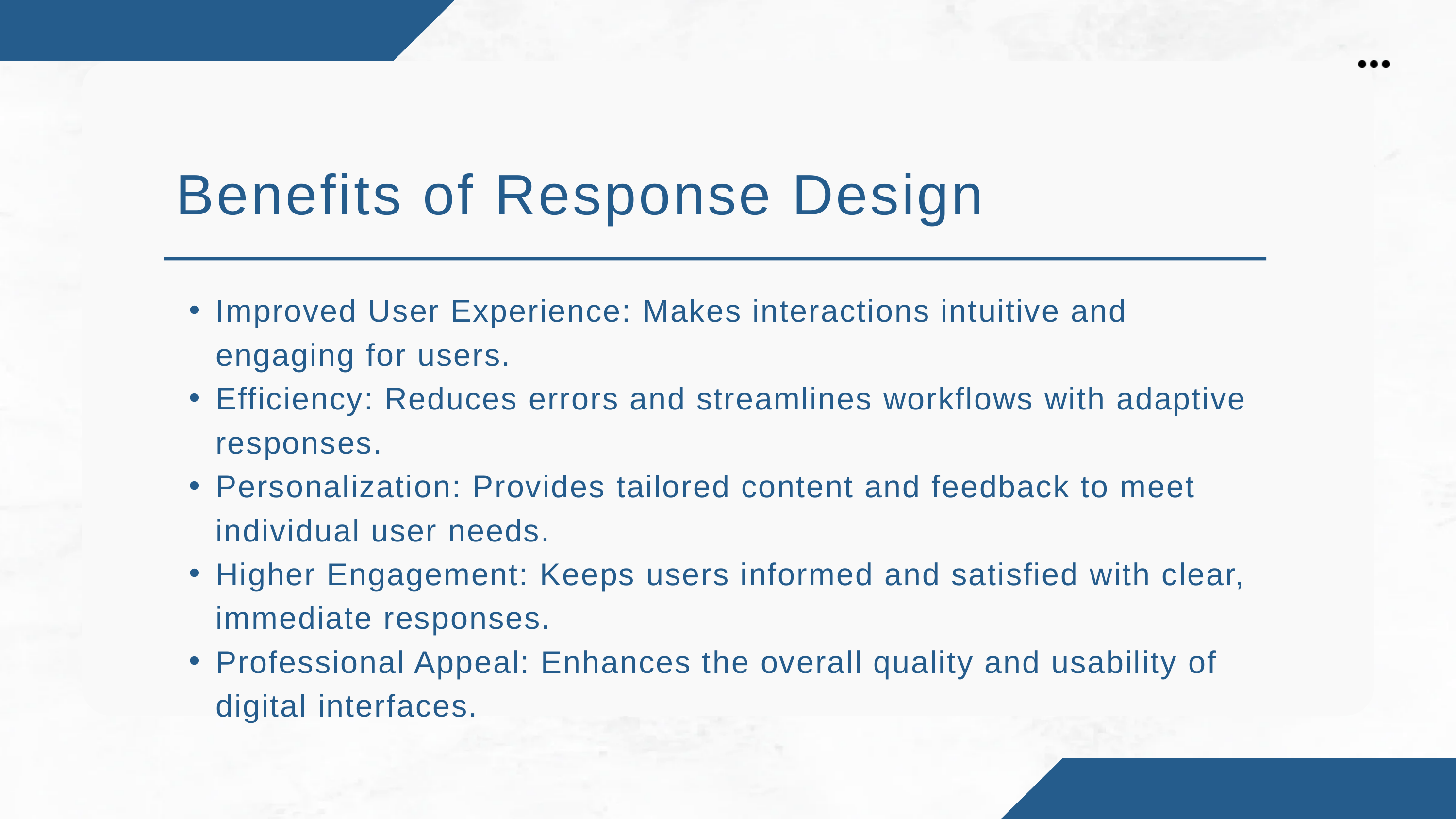

Benefits of Response Design

Improved User Experience: Makes interactions intuitive and engaging for users.
Efficiency: Reduces errors and streamlines workflows with adaptive responses.
Personalization: Provides tailored content and feedback to meet individual user needs.
Higher Engagement: Keeps users informed and satisfied with clear, immediate responses.
Professional Appeal: Enhances the overall quality and usability of digital interfaces.